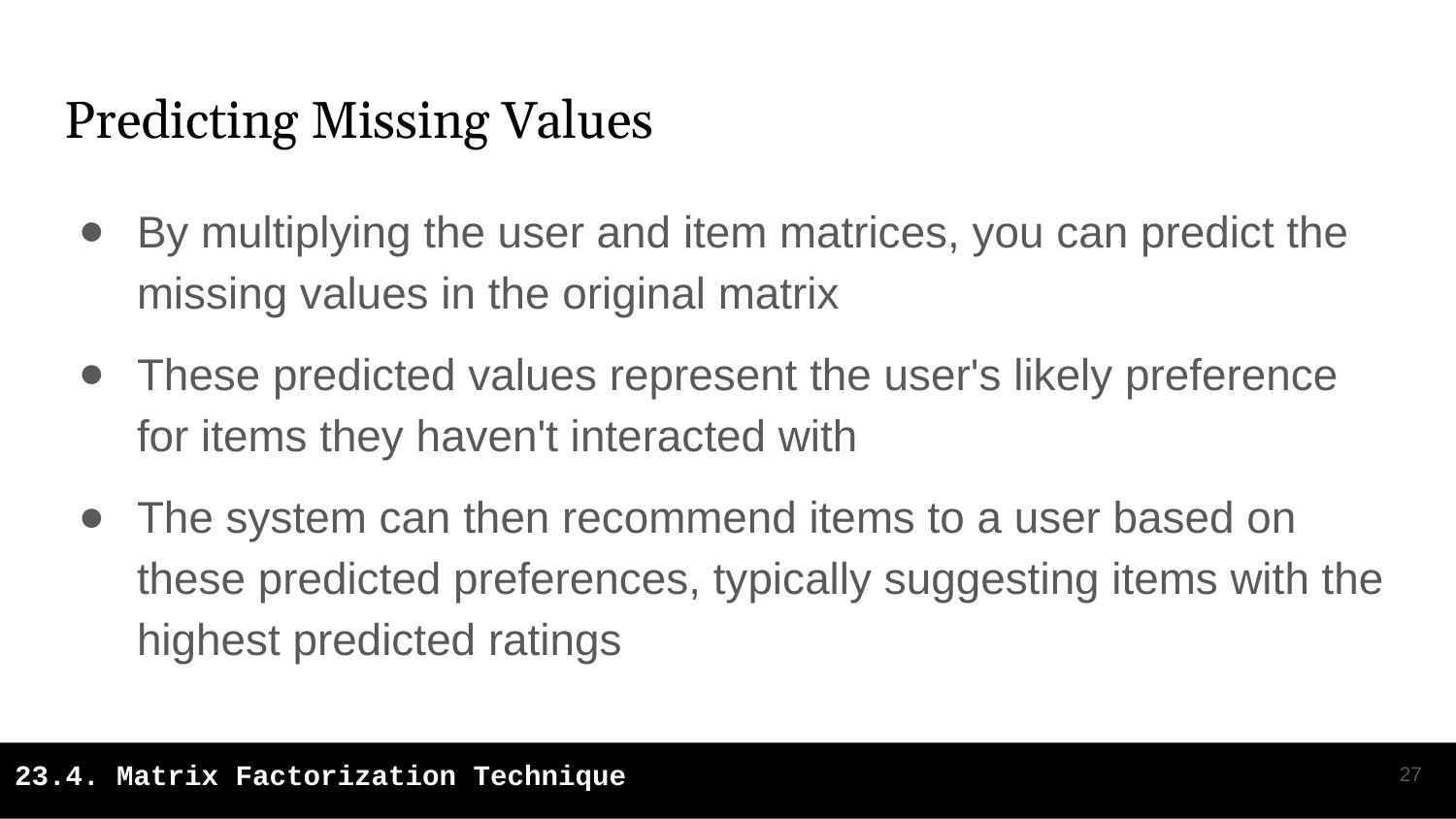

# Predicting Missing Values
By multiplying the user and item matrices, you can predict the missing values in the original matrix
These predicted values represent the user's likely preference for items they haven't interacted with
The system can then recommend items to a user based on these predicted preferences, typically suggesting items with the highest predicted ratings
27
23.4. Matrix Factorization Technique